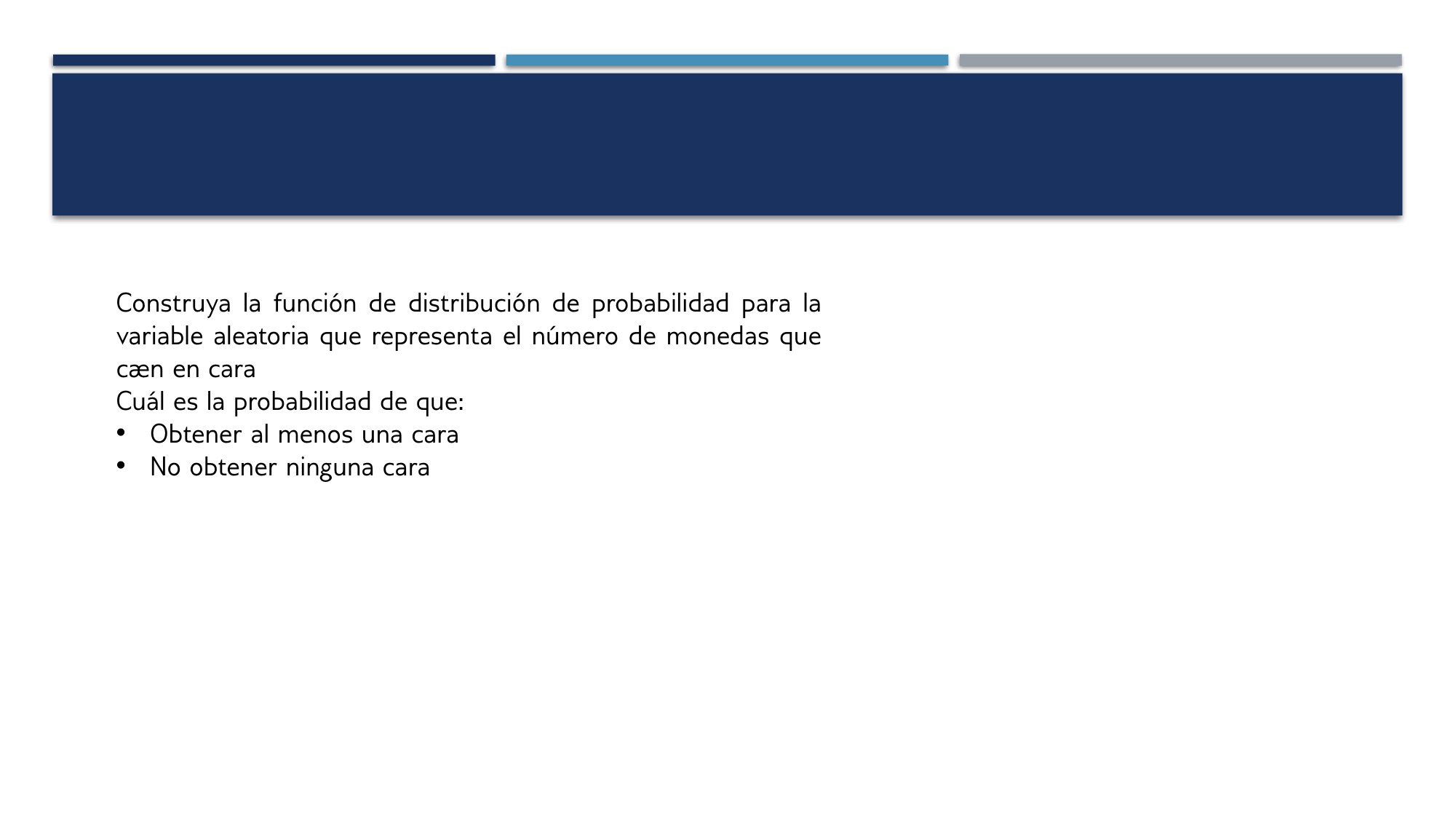

#
Construya la función de distribución de probabilidad para la variable aleatoria que representa el número de monedas que caen en cara
Cuál es la probabilidad de que:
Obtener al menos una cara
No obtener ninguna cara